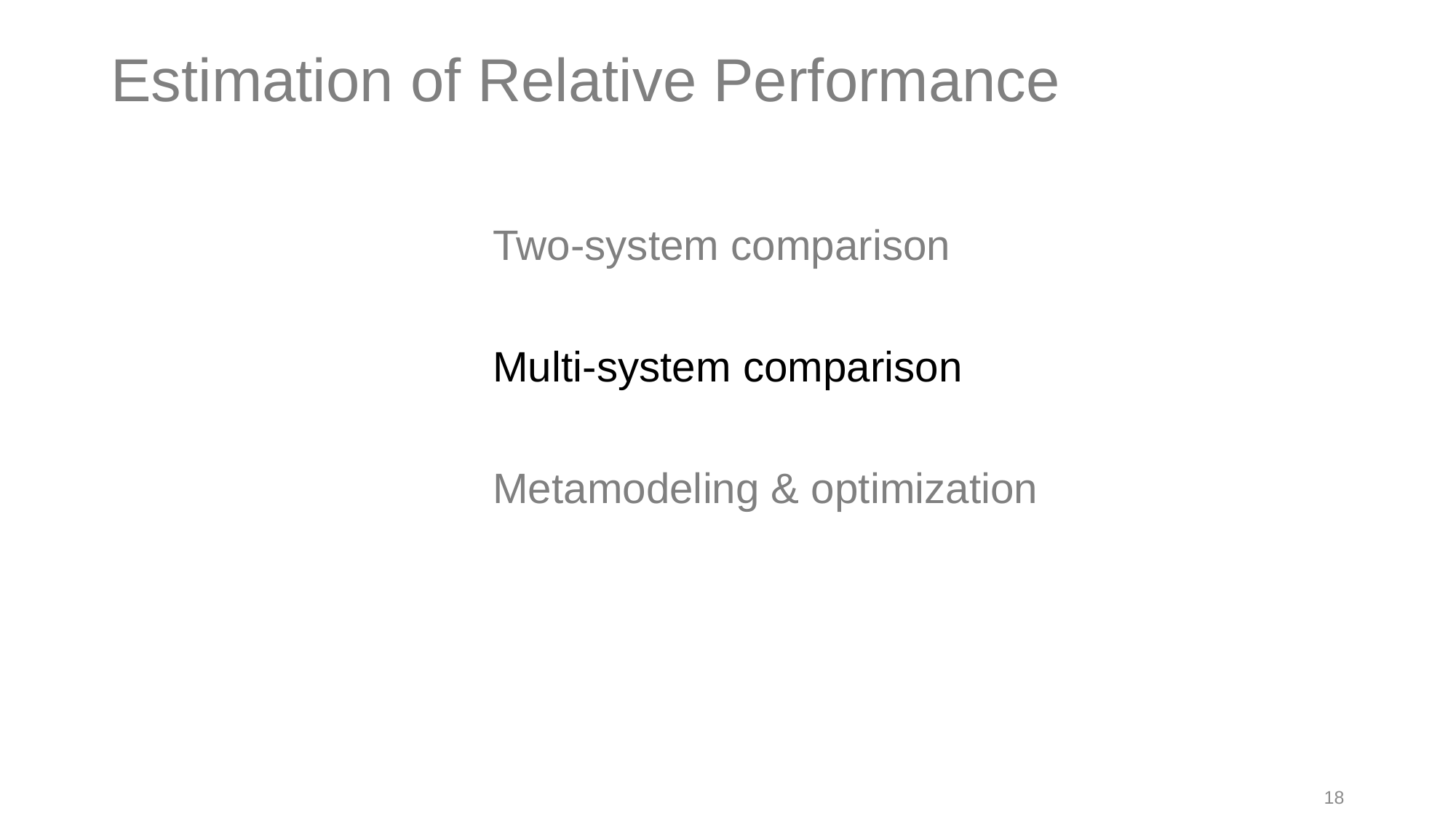

# Estimation of Relative Performance
Two-system comparison

Multi-system comparison

Metamodeling & optimization
18